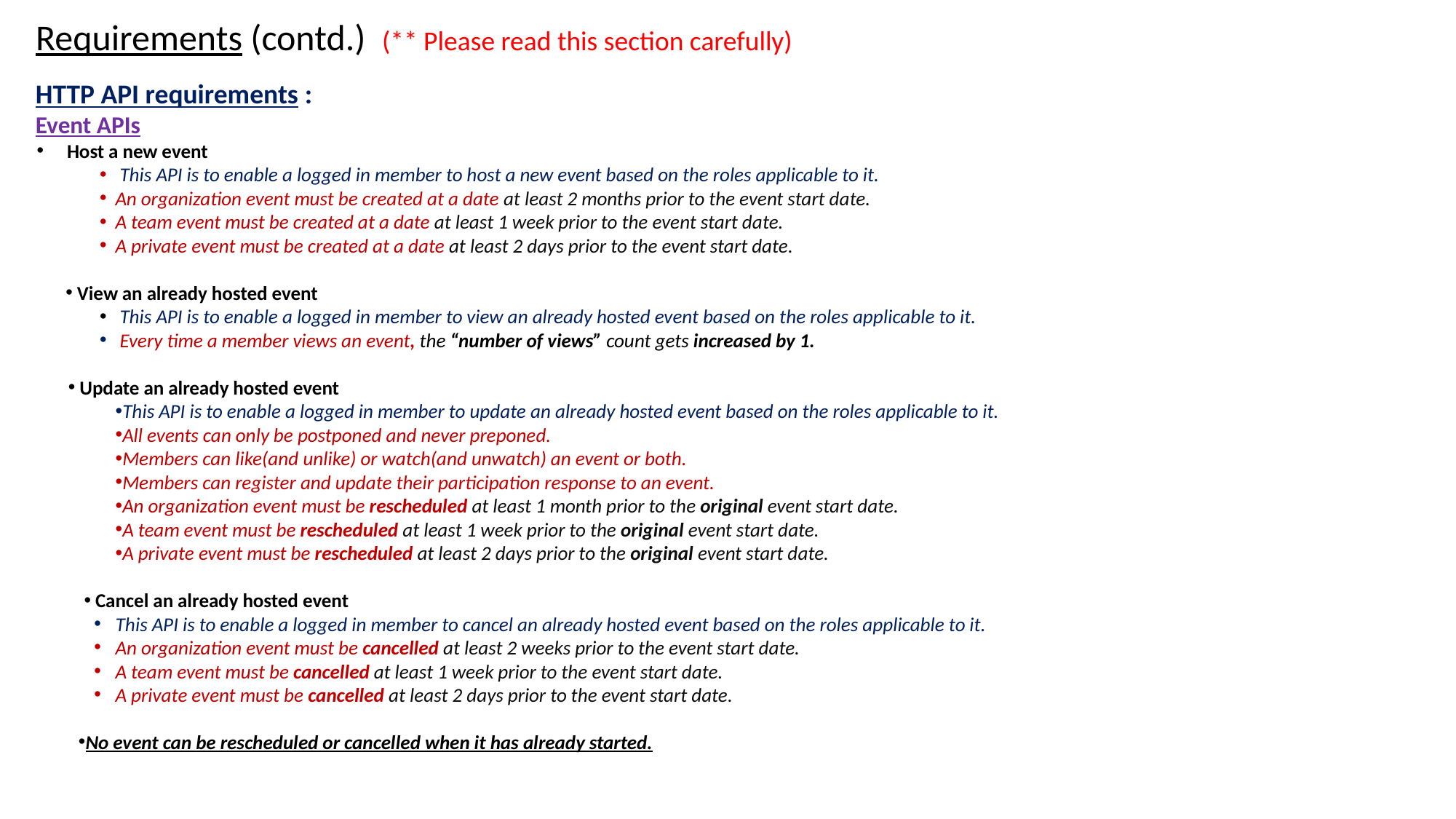

Requirements (contd.)  (** Please read this section carefully)
HTTP API requirements :
Event APIs
 Host a new event
   This API is to enable a logged in member to host a new event based on the roles applicable to it.
  An organization event must be created at a date at least 2 months prior to the event start date.
  A team event must be created at a date at least 1 week prior to the event start date.
  A private event must be created at a date at least 2 days prior to the event start date.
 View an already hosted event
   This API is to enable a logged in member to view an already hosted event based on the roles applicable to it.
   Every time a member views an event, the “number of views” count gets increased by 1.
 Update an already hosted event
This API is to enable a logged in member to update an already hosted event based on the roles applicable to it.
All events can only be postponed and never preponed.
Members can like(and unlike) or watch(and unwatch) an event or both.
Members can register and update their participation response to an event.
An organization event must be rescheduled at least 1 month prior to the original event start date.
A team event must be rescheduled at least 1 week prior to the original event start date.
A private event must be rescheduled at least 2 days prior to the original event start date.
 Cancel an already hosted event
This API is to enable a logged in member to cancel an already hosted event based on the roles applicable to it.
An organization event must be cancelled at least 2 weeks prior to the event start date.
A team event must be cancelled at least 1 week prior to the event start date.
A private event must be cancelled at least 2 days prior to the event start date.

No event can be rescheduled or cancelled when it has already started.